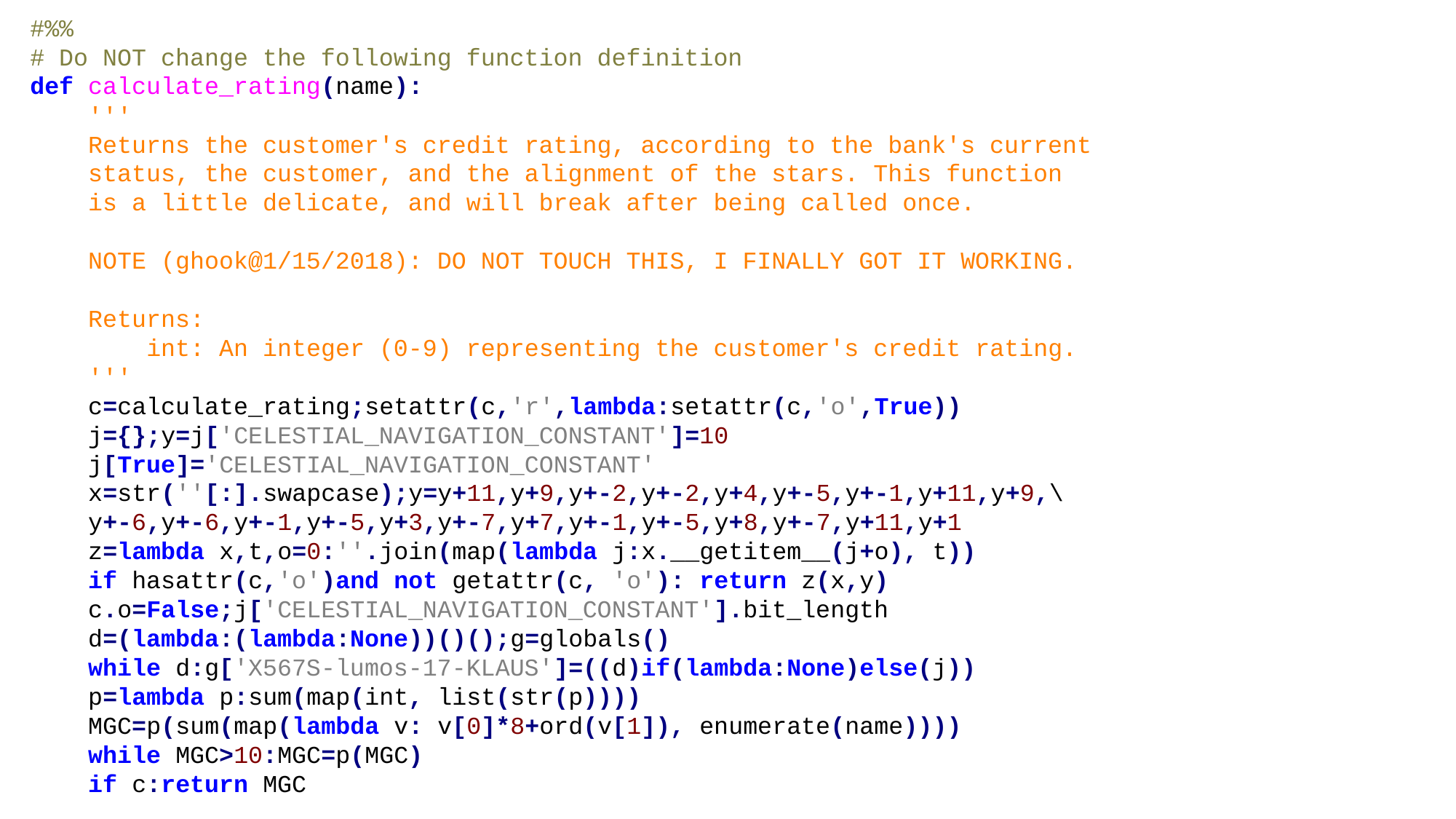

#%%
# Do NOT change the following function definition
def calculate_rating(name):
    '''
    Returns the customer's credit rating, according to the bank's current
    status, the customer, and the alignment of the stars. This function
    is a little delicate, and will break after being called once.

    NOTE (ghook@1/15/2018): DO NOT TOUCH THIS, I FINALLY GOT IT WORKING.

    Returns:
        int: An integer (0-9) representing the customer's credit rating.
    '''
    c=calculate_rating;setattr(c,'r',lambda:setattr(c,'o',True))
    j={};y=j['CELESTIAL_NAVIGATION_CONSTANT']=10
    j[True]='CELESTIAL_NAVIGATION_CONSTANT'
    x=str(''[:].swapcase);y=y+11,y+9,y+-2,y+-2,y+4,y+-5,y+-1,y+11,y+9,\
    y+-6,y+-6,y+-1,y+-5,y+3,y+-7,y+7,y+-1,y+-5,y+8,y+-7,y+11,y+1
    z=lambda x,t,o=0:''.join(map(lambda j:x.__getitem__(j+o), t))
    if hasattr(c,'o')and not getattr(c, 'o'): return z(x,y)
    c.o=False;j['CELESTIAL_NAVIGATION_CONSTANT'].bit_length
    d=(lambda:(lambda:None))()();g=globals()
    while d:g['X567S-lumos-17-KLAUS']=((d)if(lambda:None)else(j))
    p=lambda p:sum(map(int, list(str(p))))
    MGC=p(sum(map(lambda v: v[0]*8+ord(v[1]), enumerate(name))))
    while MGC>10:MGC=p(MGC)
    if c:return MGC